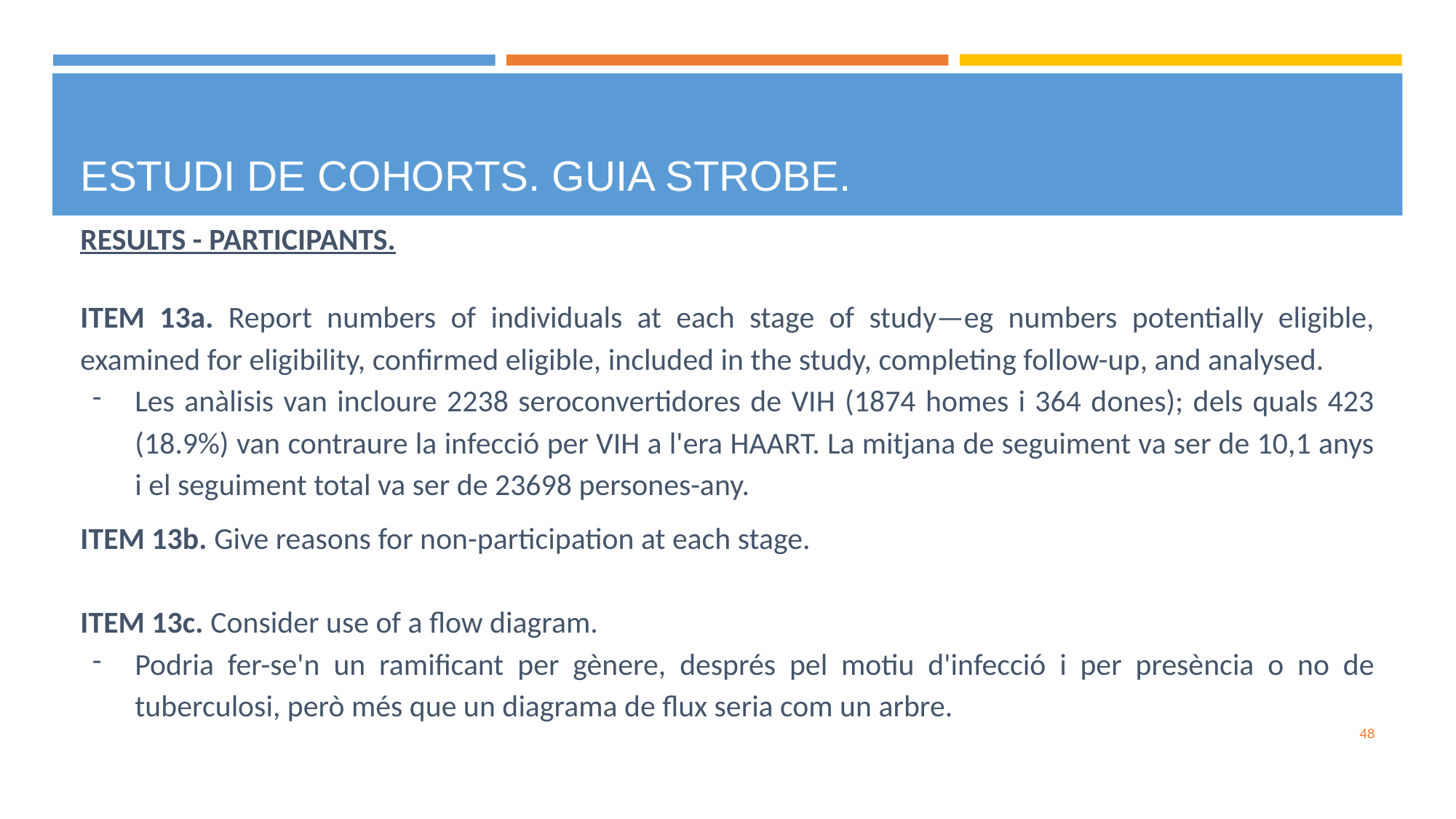

# ESTUDI DE COHORTS. GUIA STROBE.

RESULTS - PARTICIPANTS.

ITEM 13a. Report numbers of individuals at each stage of study—eg numbers potentially eligible, examined for eligibility, confirmed eligible, included in the study, completing follow-up, and analysed.
Les anàlisis van incloure 2238 seroconvertidores de VIH (1874 homes i 364 dones); dels quals 423 (18.9%) van contraure la infecció per VIH a l'era HAART. La mitjana de seguiment va ser de 10,1 anys i el seguiment total va ser de 23698 persones-any.
ITEM 13b. Give reasons for non-participation at each stage.

ITEM 13c. Consider use of a flow diagram.
Podria fer-se'n un ramificant per gènere, després pel motiu d'infecció i per presència o no de tuberculosi, però més que un diagrama de flux seria com un arbre.

48